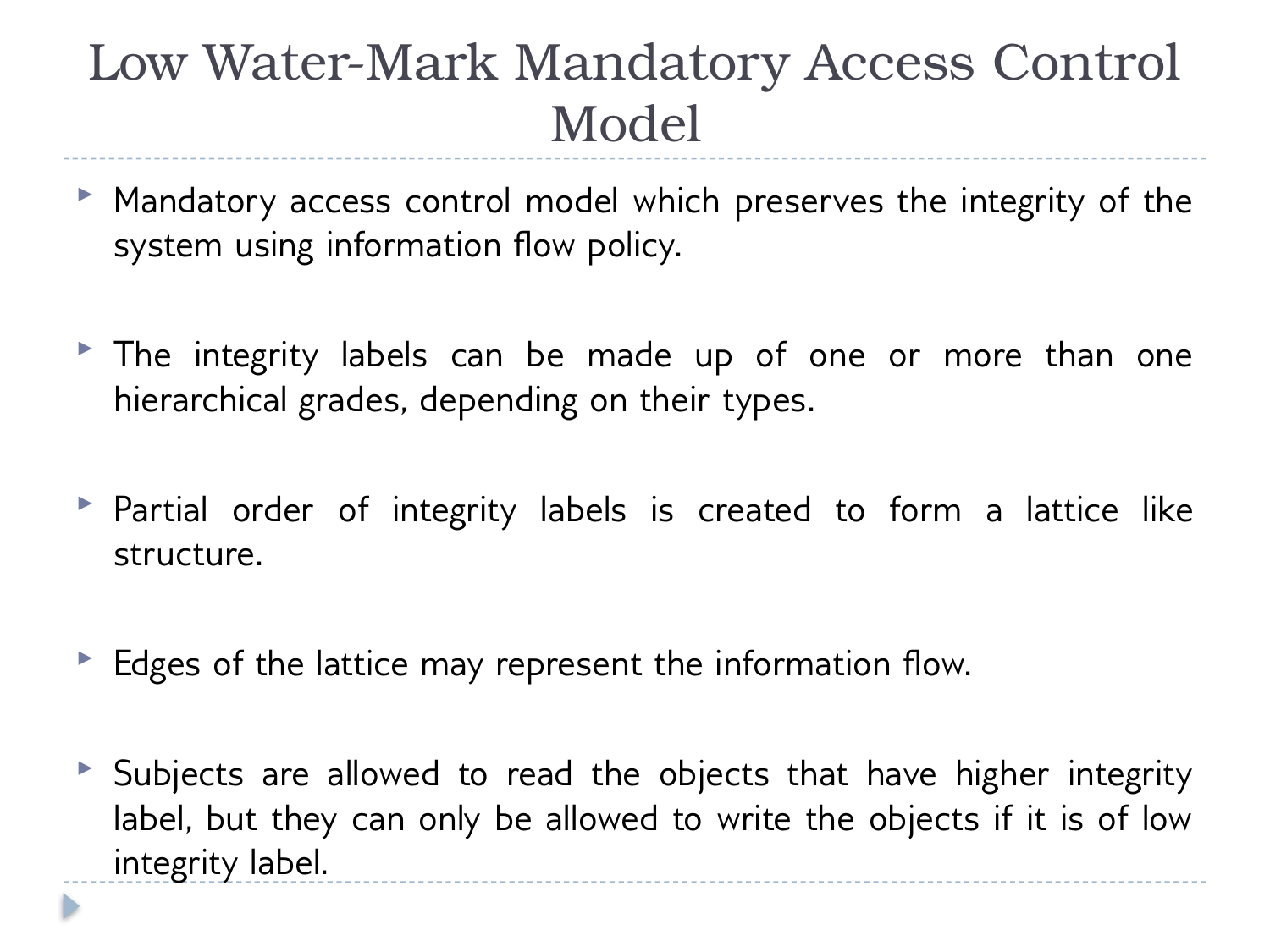

# Low Water-Mark Mandatory Access Control Model
Mandatory access control model which preserves the integrity of the system using information flow policy.

The integrity labels can be made up of one or more than one hierarchical grades, depending on their types.

Partial order of integrity labels is created to form a lattice like structure.

Edges of the lattice may represent the information flow.

Subjects are allowed to read the objects that have higher integrity label, but they can only be allowed to write the objects if it is of low integrity label.